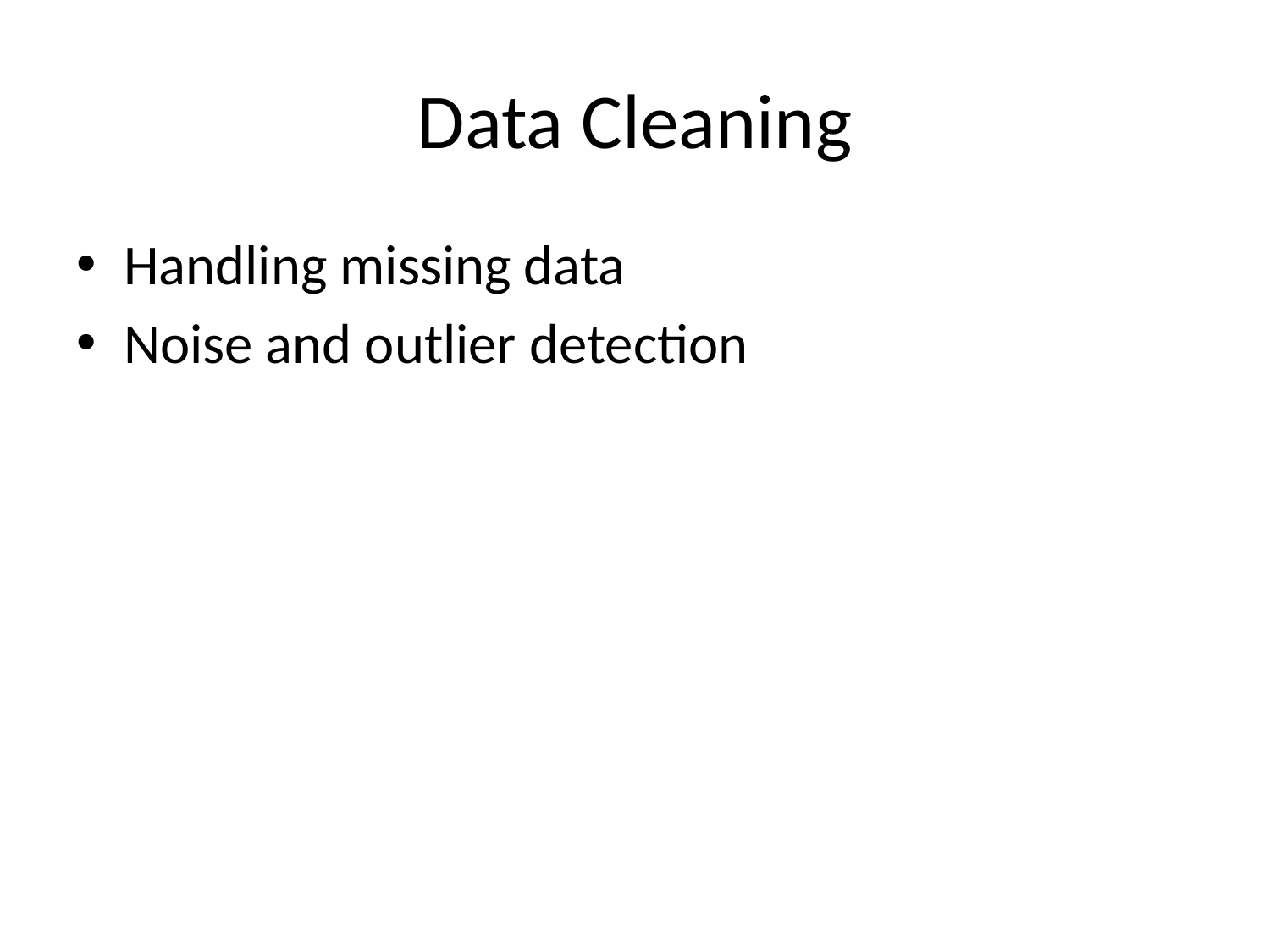

# Data Cleaning
Handling missing data
Noise and outlier detection